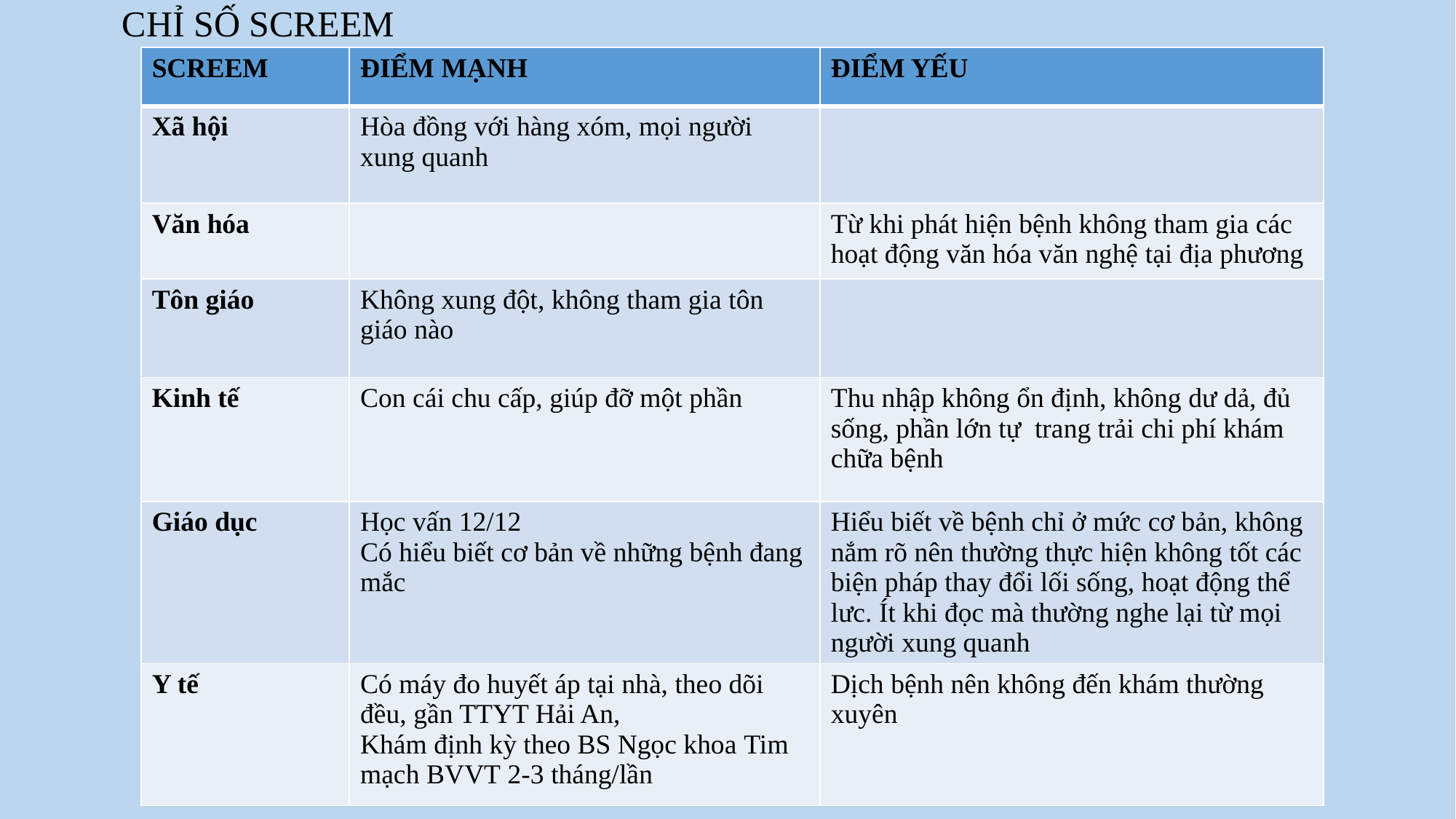

CHỈ SỐ SCREEM

| SCREEM | ĐIỂM MẠNH | ĐIỂM YẾU |
| --- | --- | --- |
| Xã hội | Hòa đồng với hàng xóm, mọi người xung quanh |  |
| Văn hóa |  | Từ khi phát hiện bệnh không tham gia các hoạt động văn hóa văn nghệ tại địa phương |
| Tôn giáo | Không xung đột, không tham gia tôn giáo nào |  |
| Kinh tế | Con cái chu cấp, giúp đỡ một phần | Thu nhập không ổn định, không dư dả, đủ sống, phần lớn tự trang trải chi phí khám chữa bệnh |
| Giáo dục | Học vấn 12/12 Có hiểu biết cơ bản về những bệnh đang mắc | Hiểu biết về bệnh chỉ ở mức cơ bản, không nắm rõ nên thường thực hiện không tốt các biện pháp thay đổi lối sống, hoạt động thể lưc. Ít khi đọc mà thường nghe lại từ mọi người xung quanh |
| Y tế | Có máy đo huyết áp tại nhà, theo dõi đều, gần TTYT Hải An, Khám định kỳ theo BS Ngọc khoa Tim mạch BVVT 2-3 tháng/lần | Dịch bệnh nên không đến khám thường xuyên |